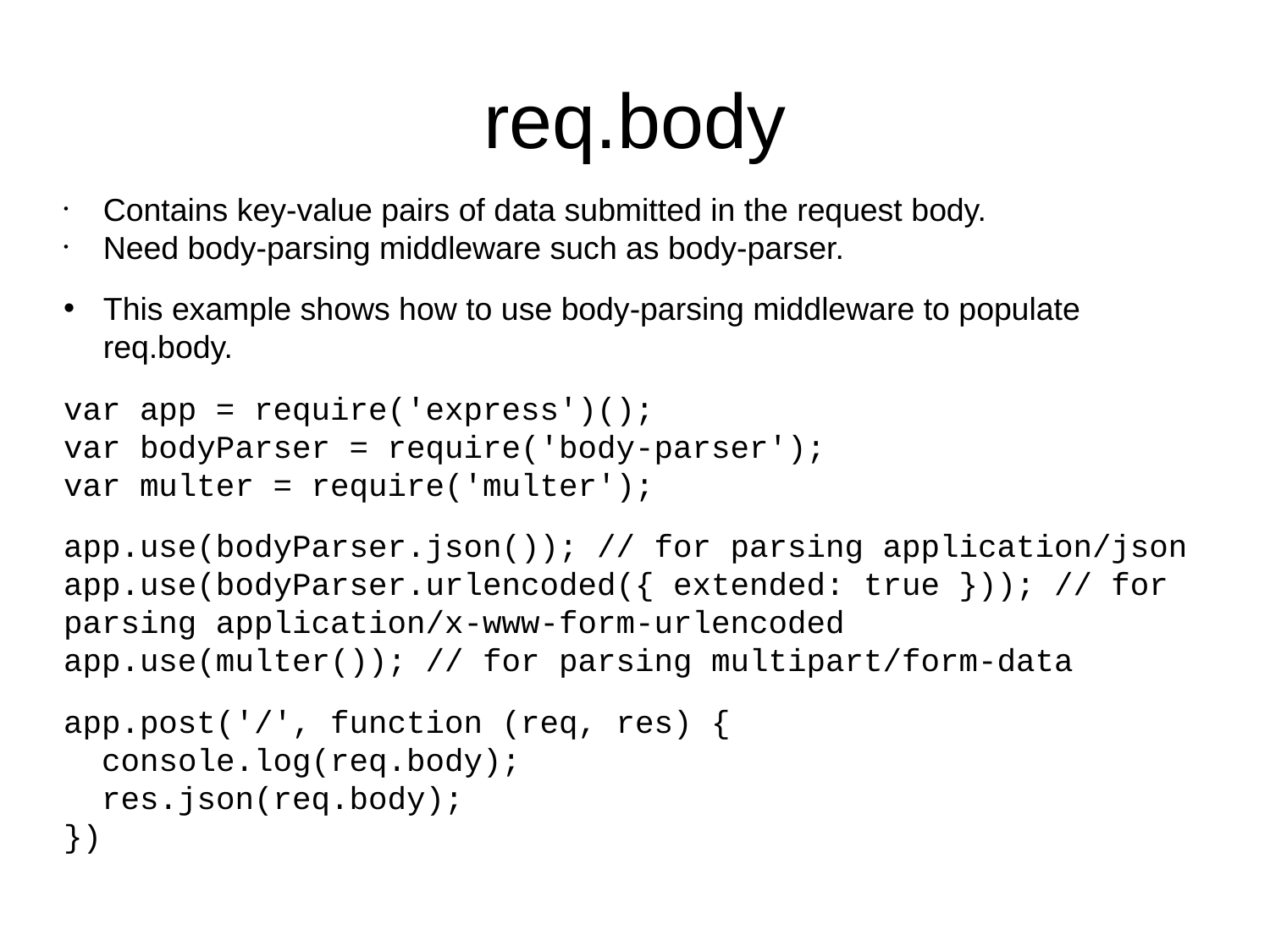

req.body
Contains key-value pairs of data submitted in the request body.
Need body-parsing middleware such as body-parser.

This example shows how to use body-parsing middleware to populate req.body.

var app = require('express')();
var bodyParser = require('body-parser');
var multer = require('multer');

app.use(bodyParser.json()); // for parsing application/json
app.use(bodyParser.urlencoded({ extended: true })); // for parsing application/x-www-form-urlencoded
app.use(multer()); // for parsing multipart/form-data

app.post('/', function (req, res) {
  console.log(req.body);
  res.json(req.body);
})